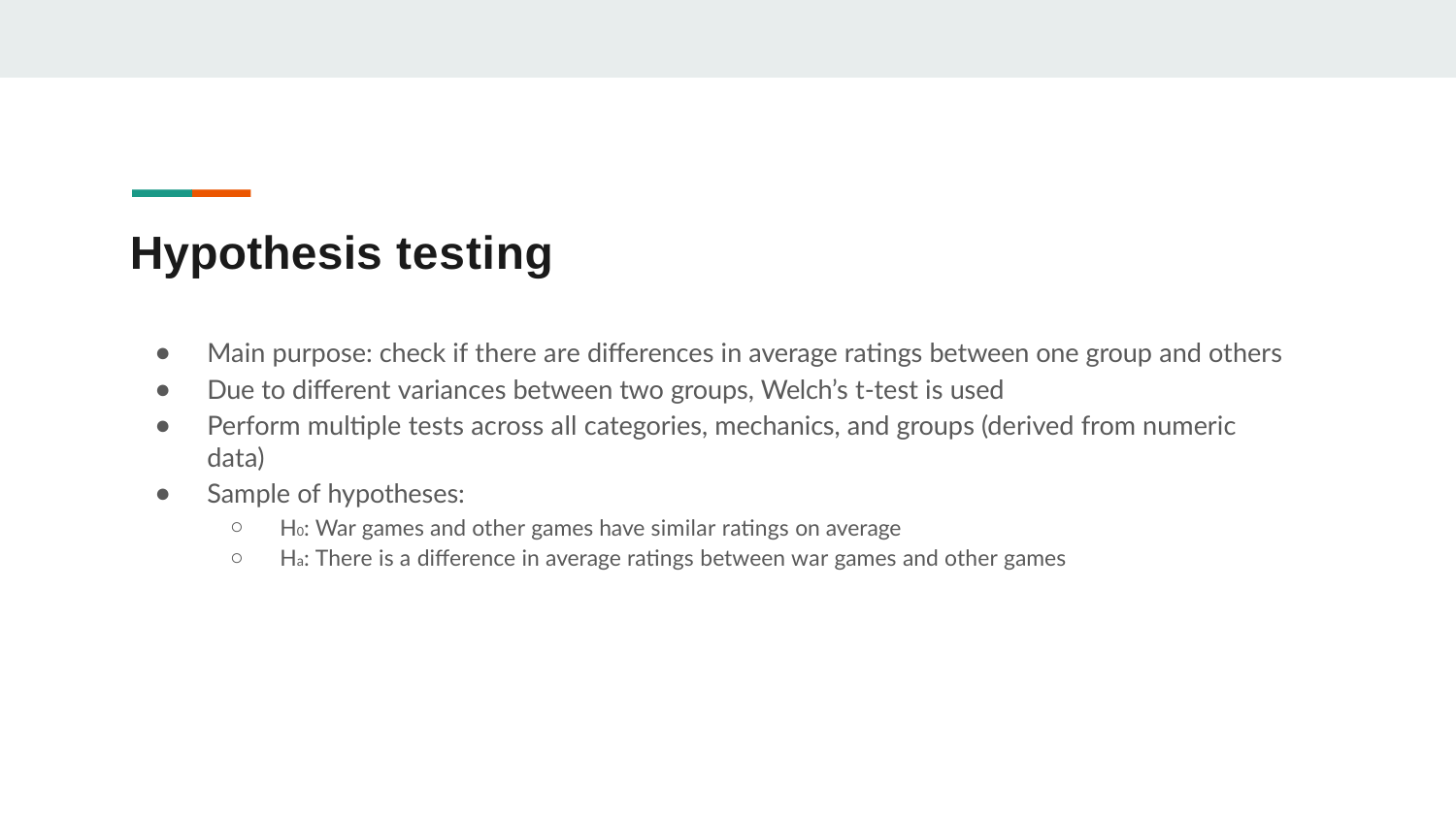

# Hypothesis testing
Main purpose: check if there are differences in average ratings between one group and others
Due to different variances between two groups, Welch’s t-test is used
Perform multiple tests across all categories, mechanics, and groups (derived from numeric data)
Sample of hypotheses:
H0: War games and other games have similar ratings on average
Ha: There is a difference in average ratings between war games and other games